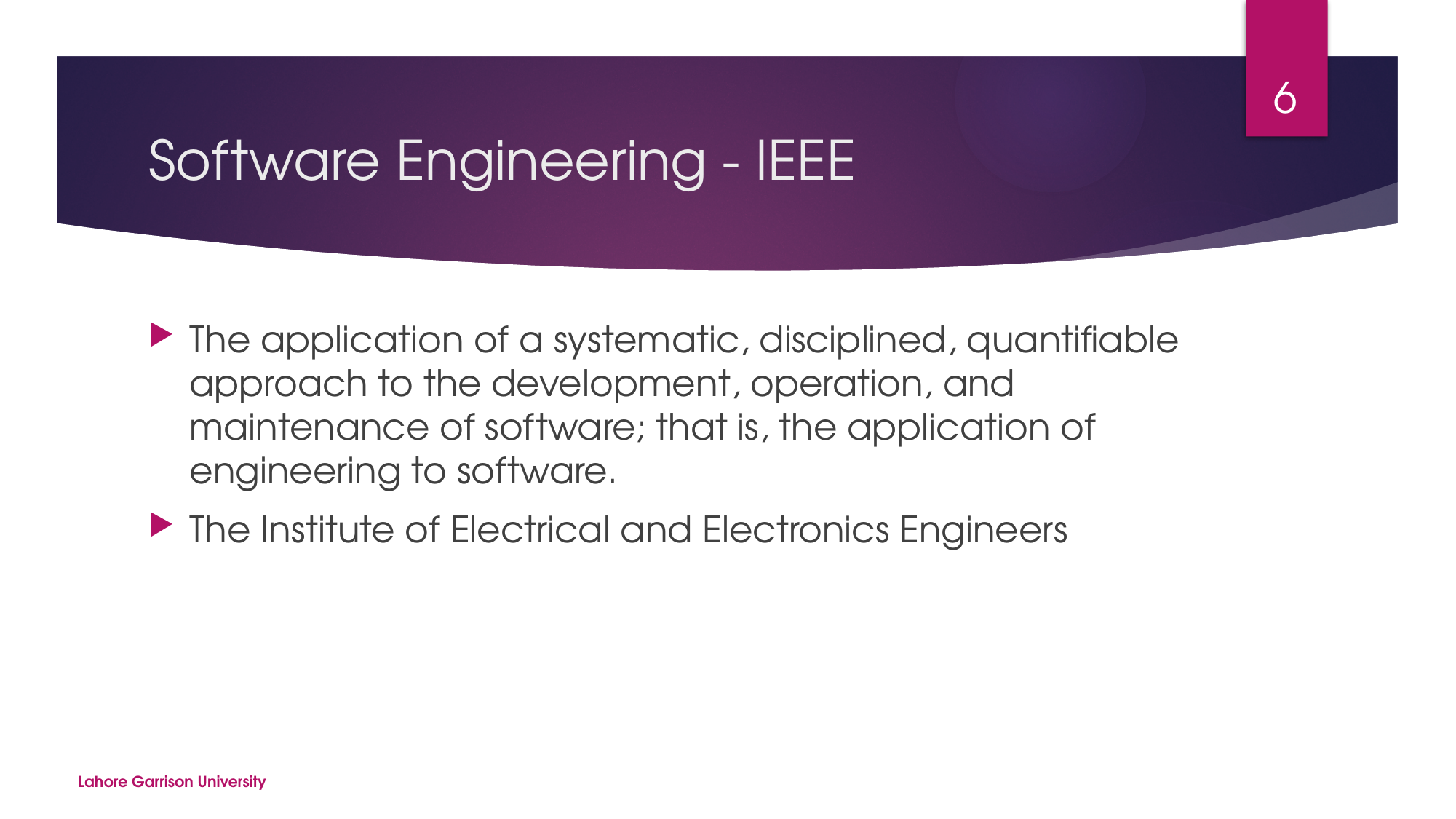

6
# Software Engineering - IEEE
The application of a systematic, disciplined, quantifiable approach to the development, operation, and maintenance of software; that is, the application of engineering to software.
The Institute of Electrical and Electronics Engineers

Lahore Garrison University